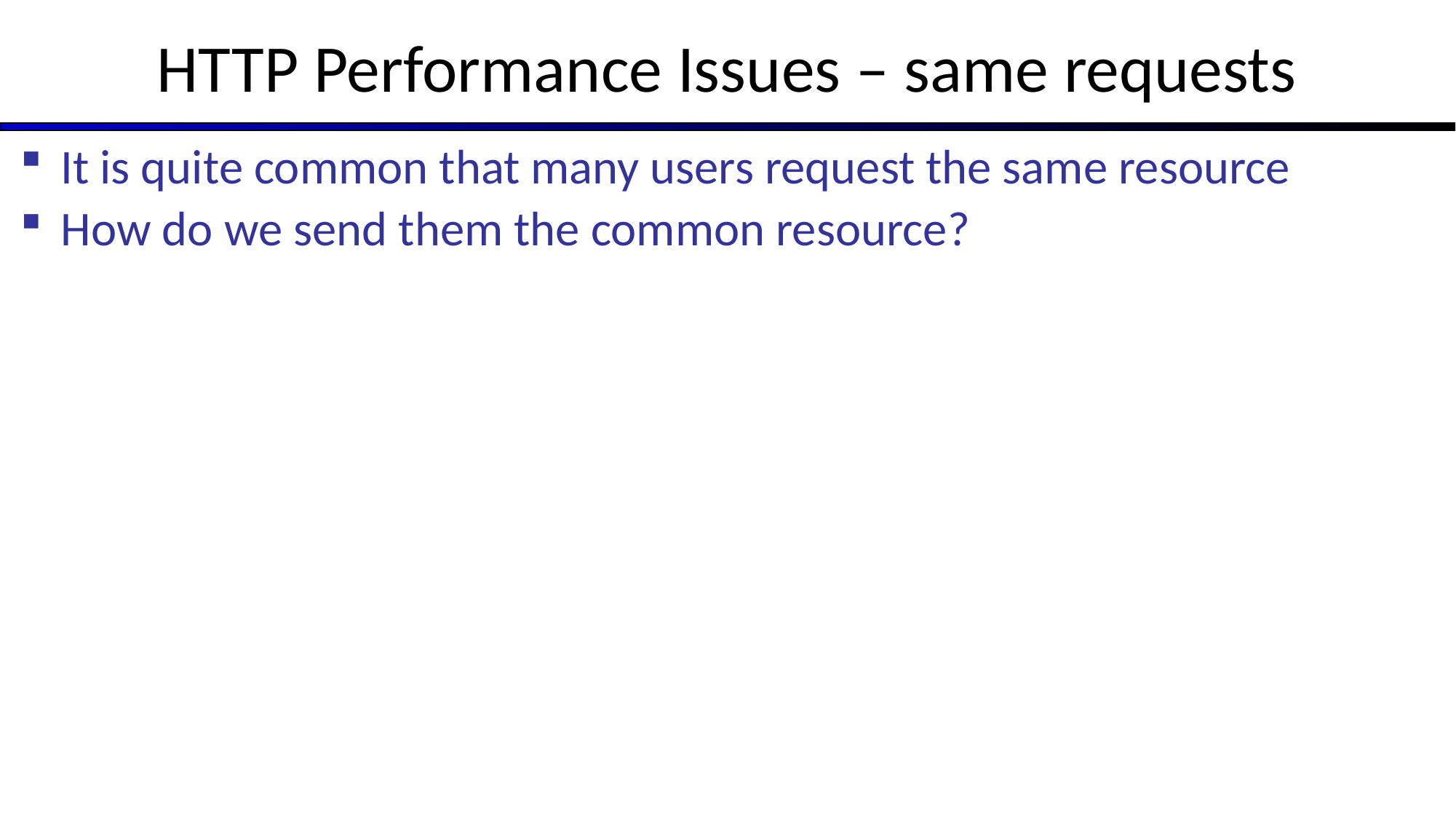

# HTTP Performance Issues – same requests
It is quite common that many users request the same resource
How do we send them the common resource?